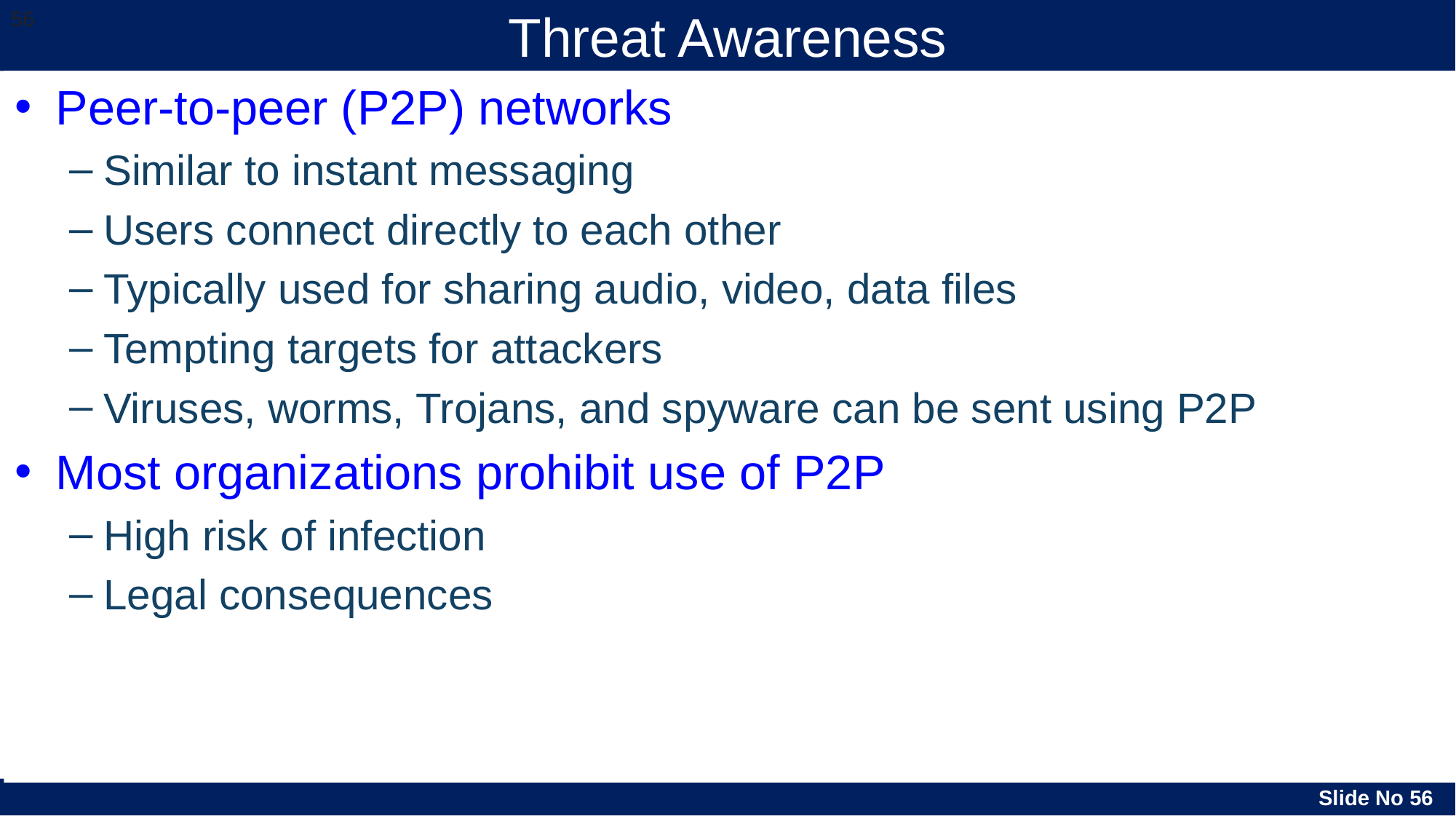

# Threat Awareness

56
Peer-to-peer (P2P) networks
Similar to instant messaging
Users connect directly to each other
Typically used for sharing audio, video, data files
Tempting targets for attackers
Viruses, worms, Trojans, and spyware can be sent using P2P
Most organizations prohibit use of P2P
High risk of infection
Legal consequences